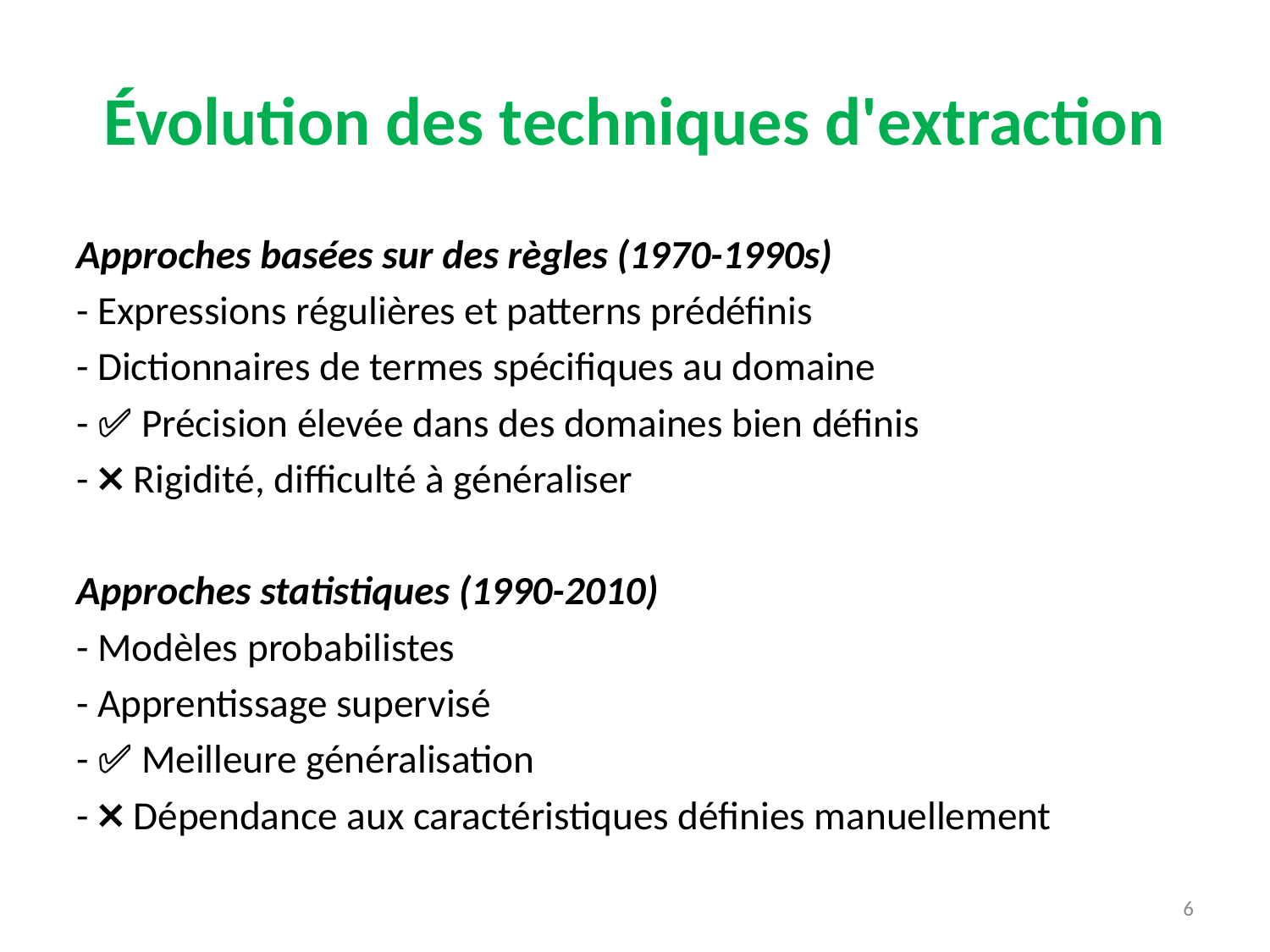

# Évolution des techniques d'extraction
Approches basées sur des règles (1970-1990s)
- Expressions régulières et patterns prédéfinis
- Dictionnaires de termes spécifiques au domaine
- ✅ Précision élevée dans des domaines bien définis
- ❌ Rigidité, difficulté à généraliser

Approches statistiques (1990-2010)
- Modèles probabilistes
- Apprentissage supervisé
- ✅ Meilleure généralisation
- ❌ Dépendance aux caractéristiques définies manuellement
6